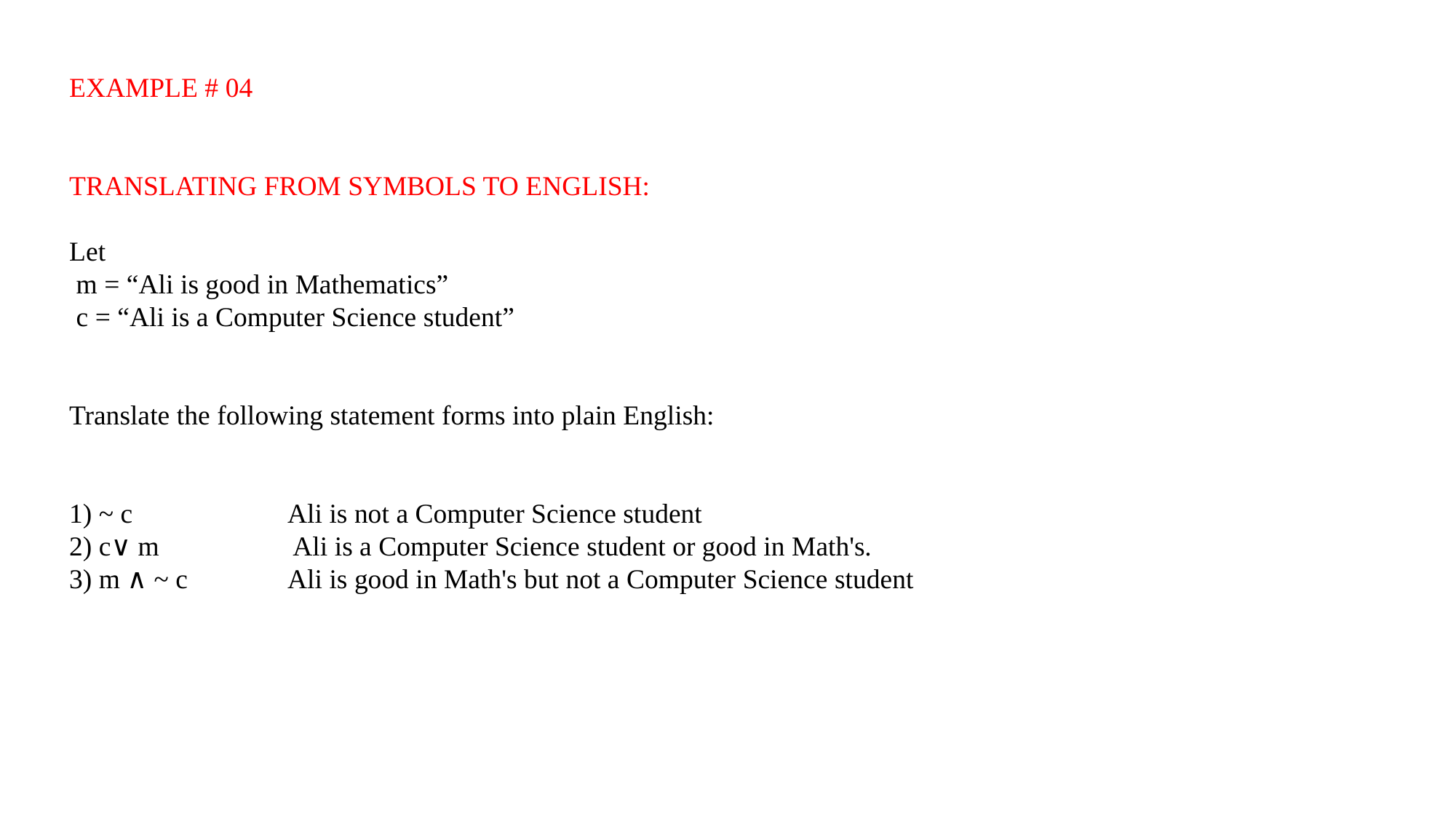

EXAMPLE # 04

TRANSLATING FROM SYMBOLS TO ENGLISH:

Let
 m = “Ali is good in Mathematics”
 c = “Ali is a Computer Science student”

Translate the following statement forms into plain English:

1) ~ c 		Ali is not a Computer Science student
2) c∨ m		 Ali is a Computer Science student or good in Math's.
3) m ∧ ~ c 	Ali is good in Math's but not a Computer Science student